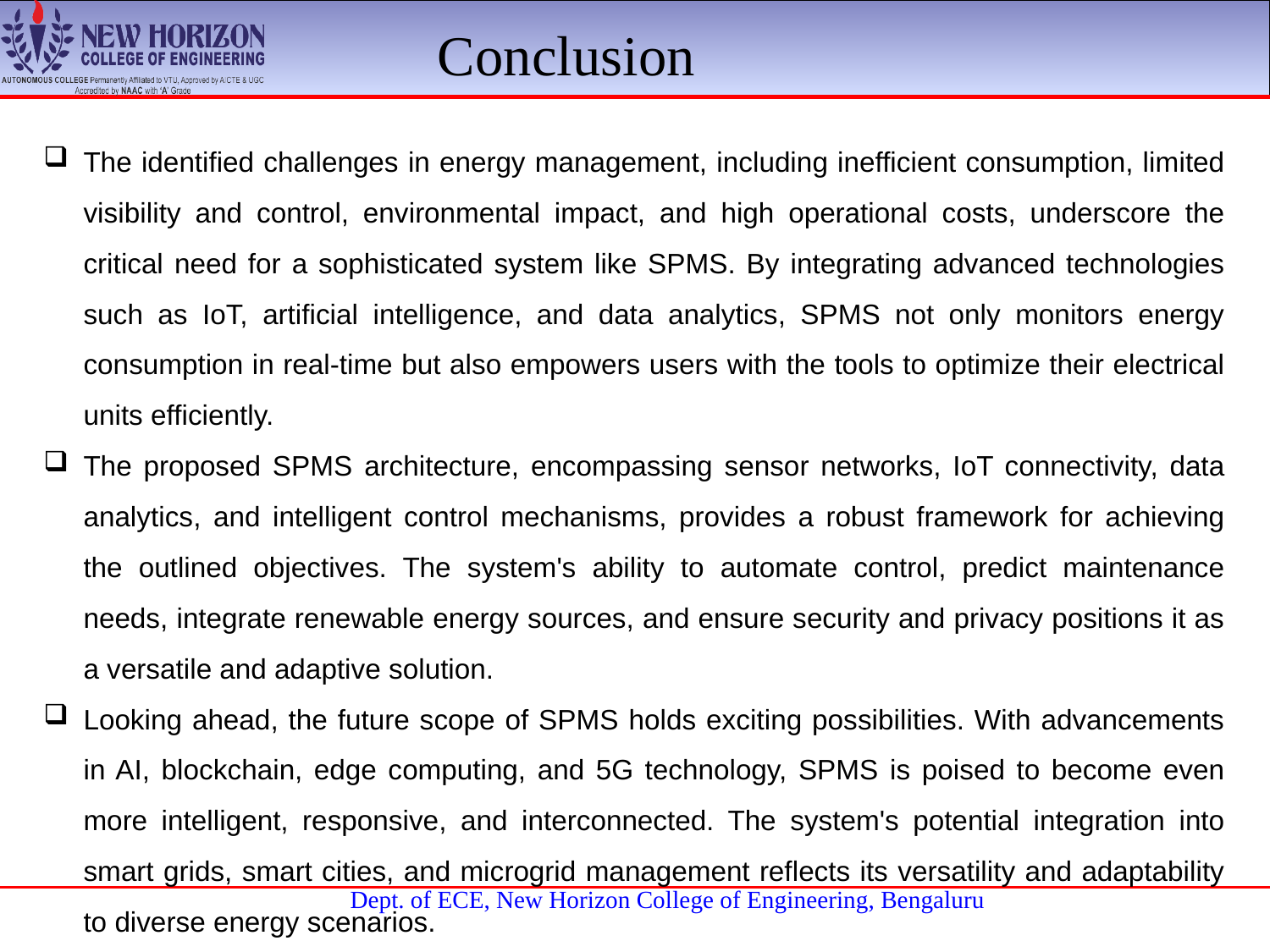

Conclusion
The identified challenges in energy management, including inefficient consumption, limited visibility and control, environmental impact, and high operational costs, underscore the critical need for a sophisticated system like SPMS. By integrating advanced technologies such as IoT, artificial intelligence, and data analytics, SPMS not only monitors energy consumption in real-time but also empowers users with the tools to optimize their electrical units efficiently.
The proposed SPMS architecture, encompassing sensor networks, IoT connectivity, data analytics, and intelligent control mechanisms, provides a robust framework for achieving the outlined objectives. The system's ability to automate control, predict maintenance needs, integrate renewable energy sources, and ensure security and privacy positions it as a versatile and adaptive solution.
Looking ahead, the future scope of SPMS holds exciting possibilities. With advancements in AI, blockchain, edge computing, and 5G technology, SPMS is poised to become even more intelligent, responsive, and interconnected. The system's potential integration into smart grids, smart cities, and microgrid management reflects its versatility and adaptability to diverse energy scenarios.